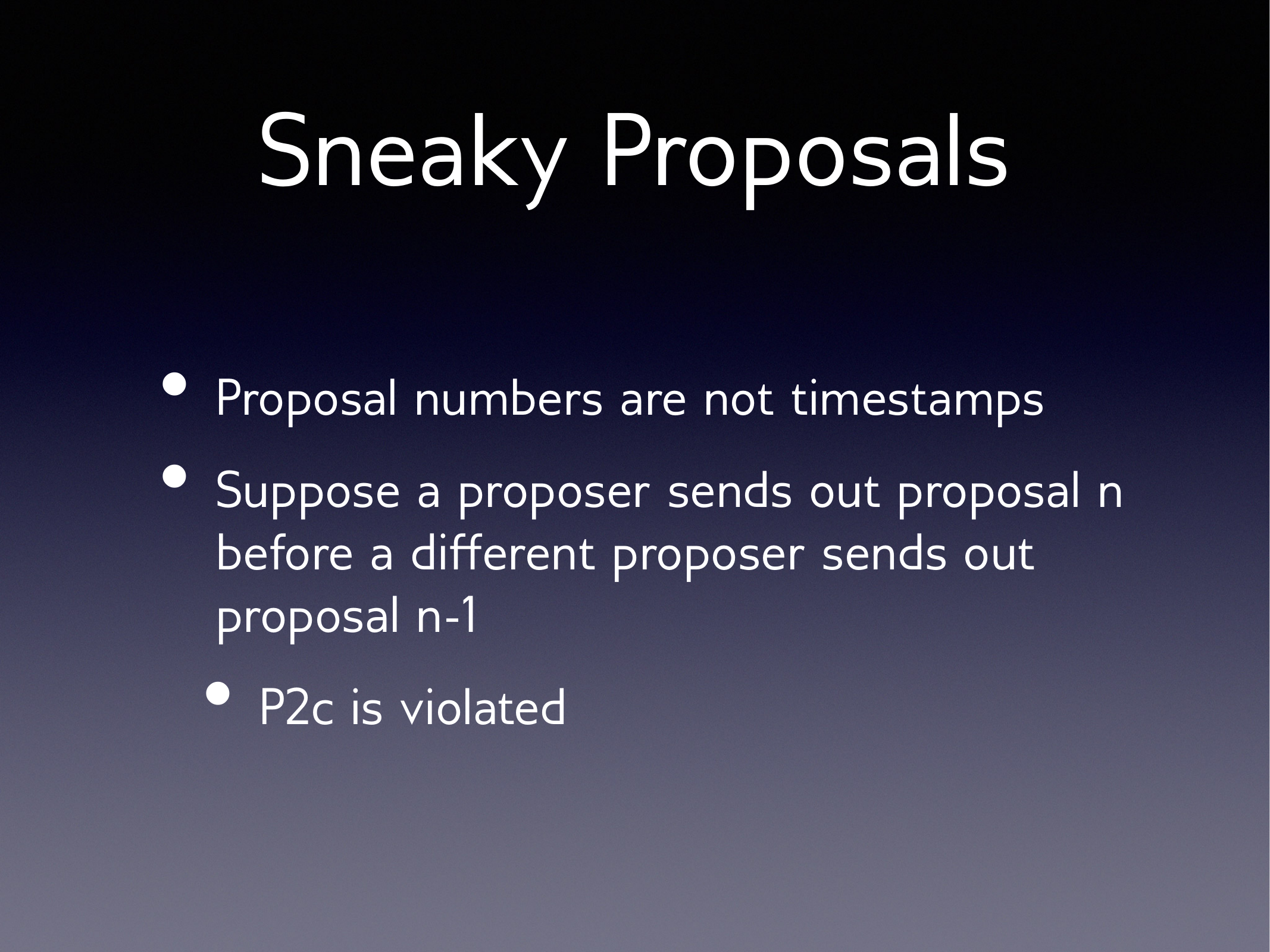

# Sneaky Proposals
Proposal numbers are not timestamps
Suppose a proposer sends out proposal n before a different proposer sends out proposal n-1
P2c is violated